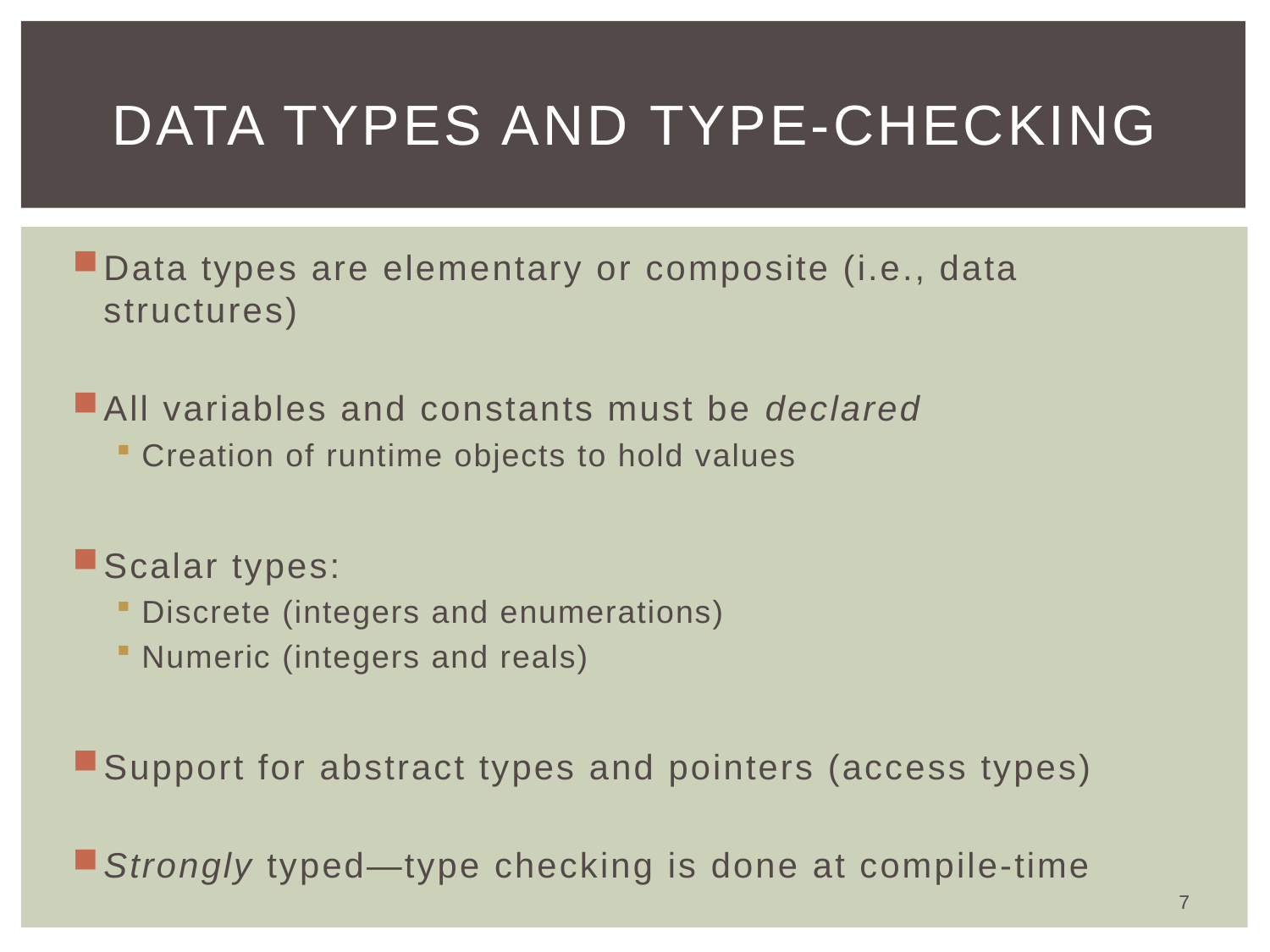

# Data Types and type-checking
Data types are elementary or composite (i.e., data structures)

All variables and constants must be declared
Creation of runtime objects to hold values

Scalar types:
Discrete (integers and enumerations)
Numeric (integers and reals)

Support for abstract types and pointers (access types)

Strongly typed—type checking is done at compile-time
7